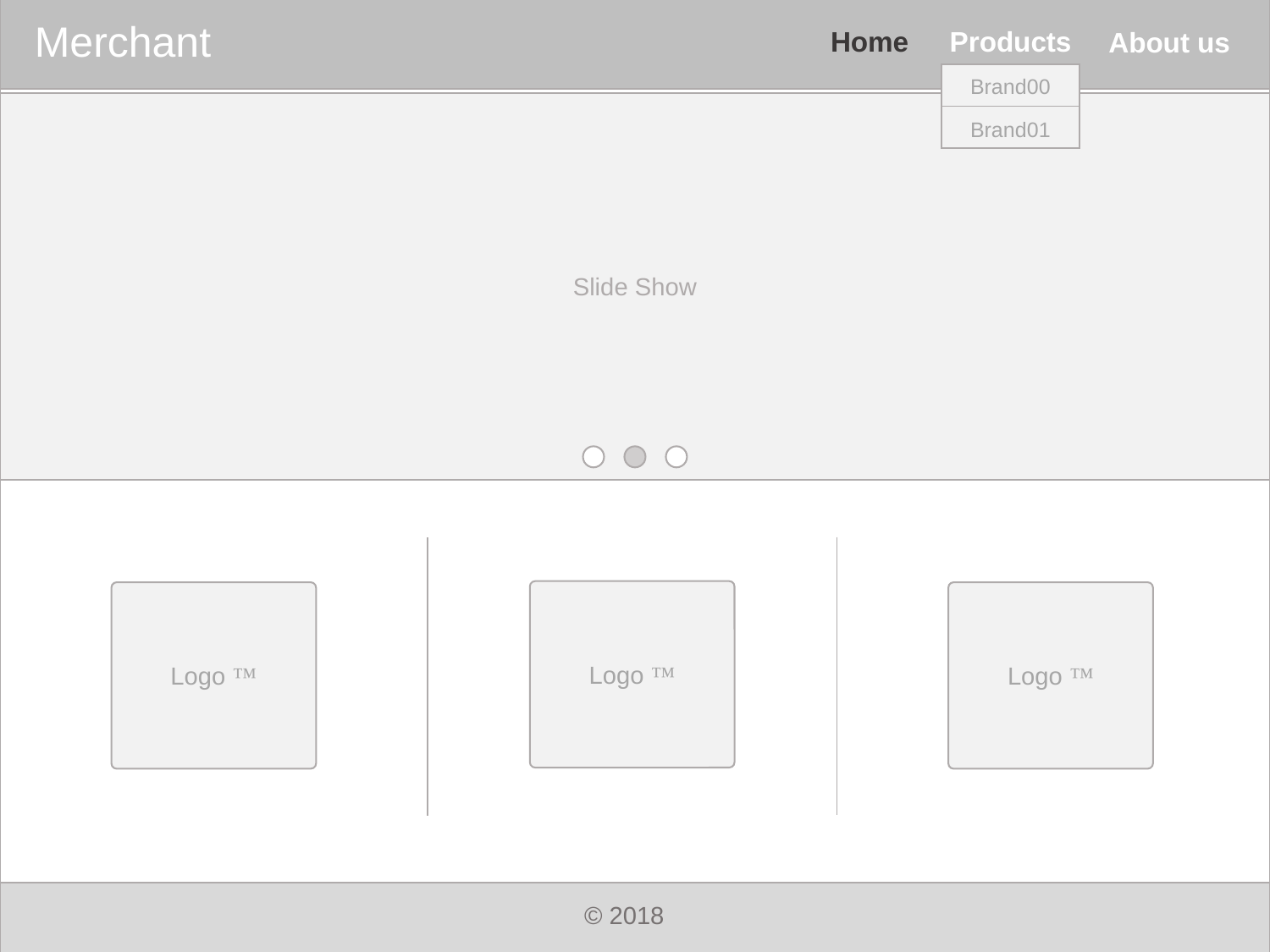

Merchant
Products
Home
About us

Brand00

Brand01
Slide Show

Logo ™
Logo ™
Logo ™

© 2018